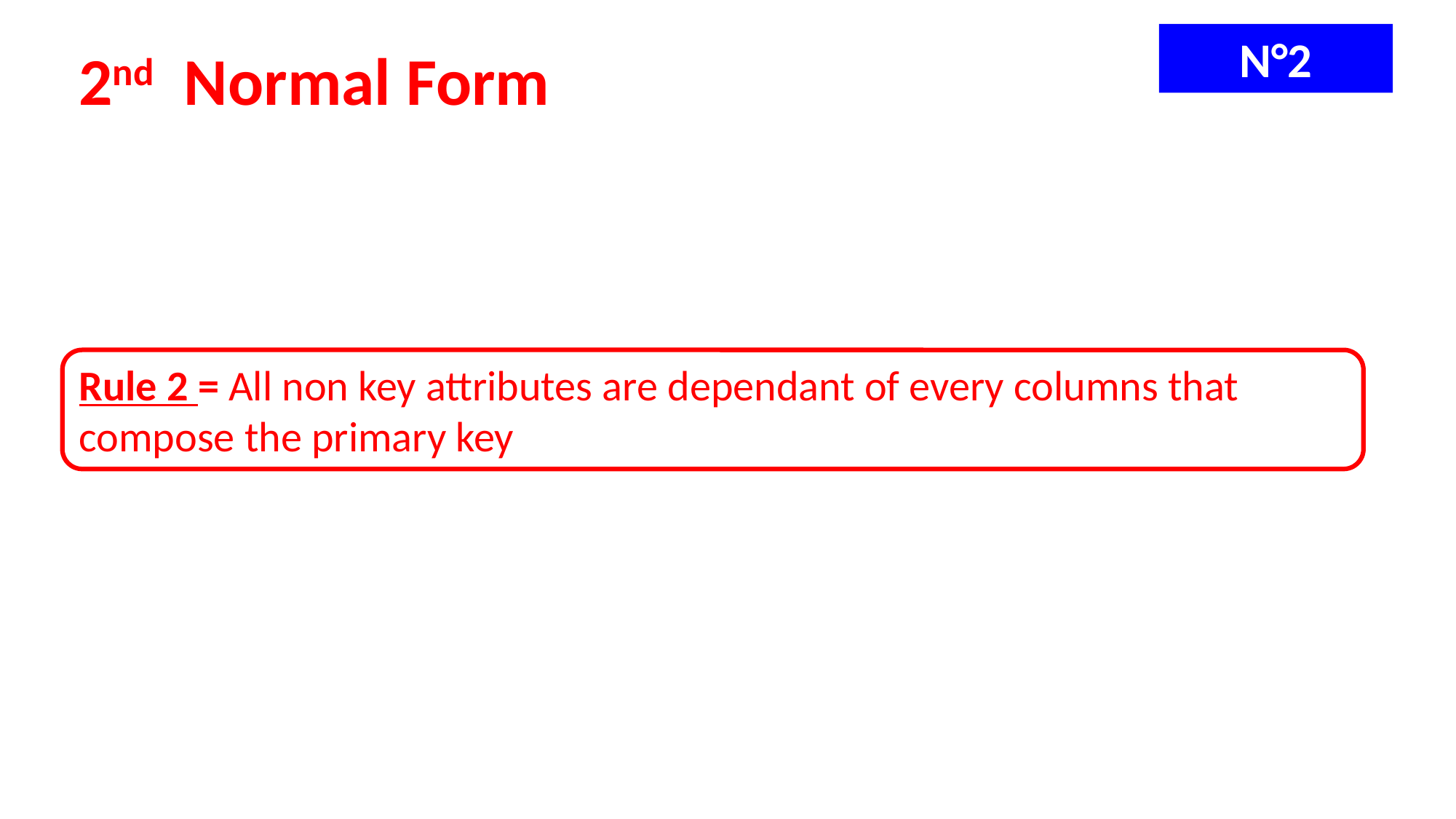

N°2
2nd  Normal Form
Rule 2 = All non key attributes are dependant of every columns that compose the primary key